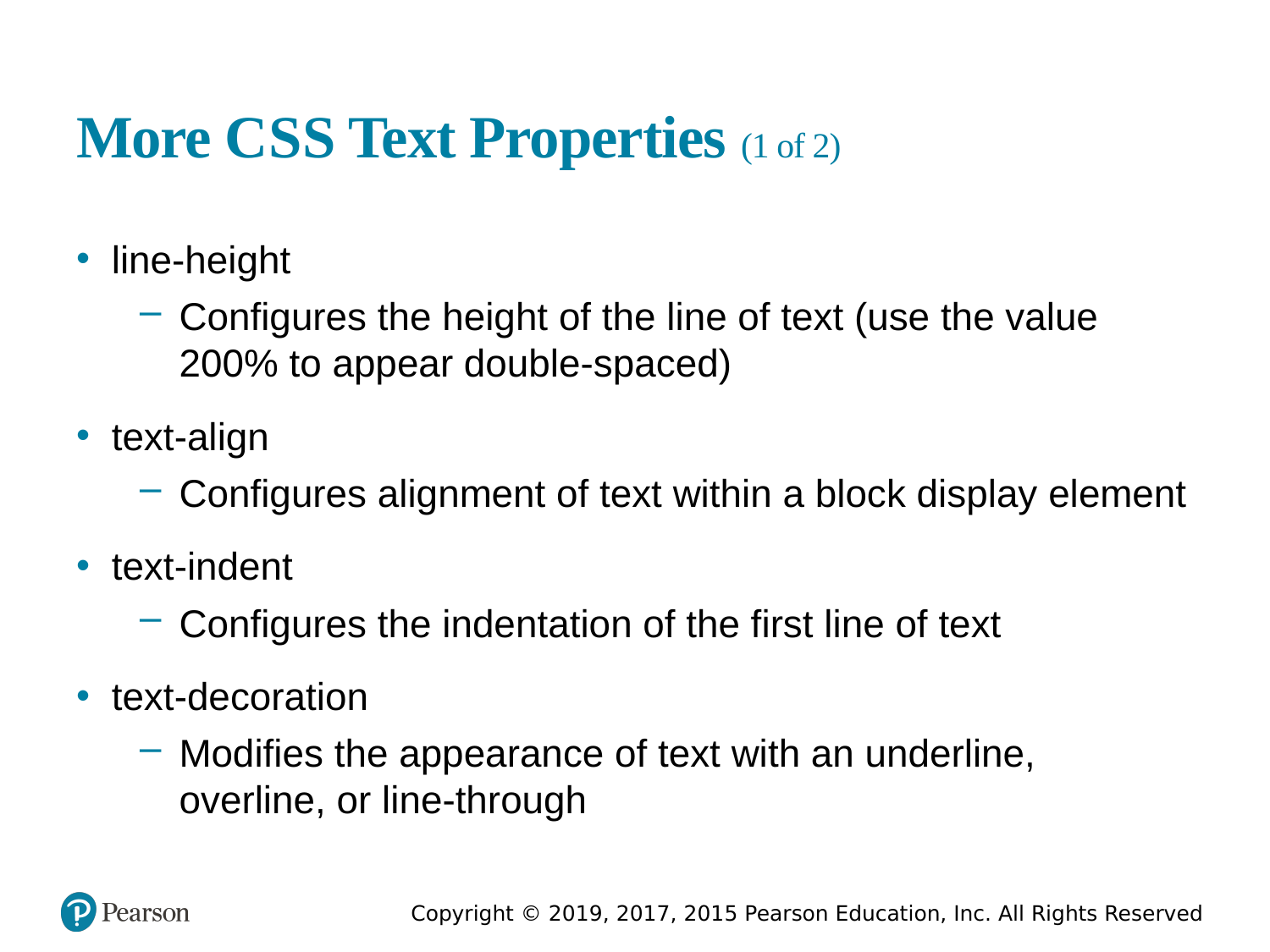

# More C S S Text Properties (1 of 2)
line-height
Configures the height of the line of text (use the value 200% to appear double-spaced)
text-align
Configures alignment of text within a block display element
text-indent
Configures the indentation of the first line of text
text-decoration
Modifies the appearance of text with an underline, overline, or line-through